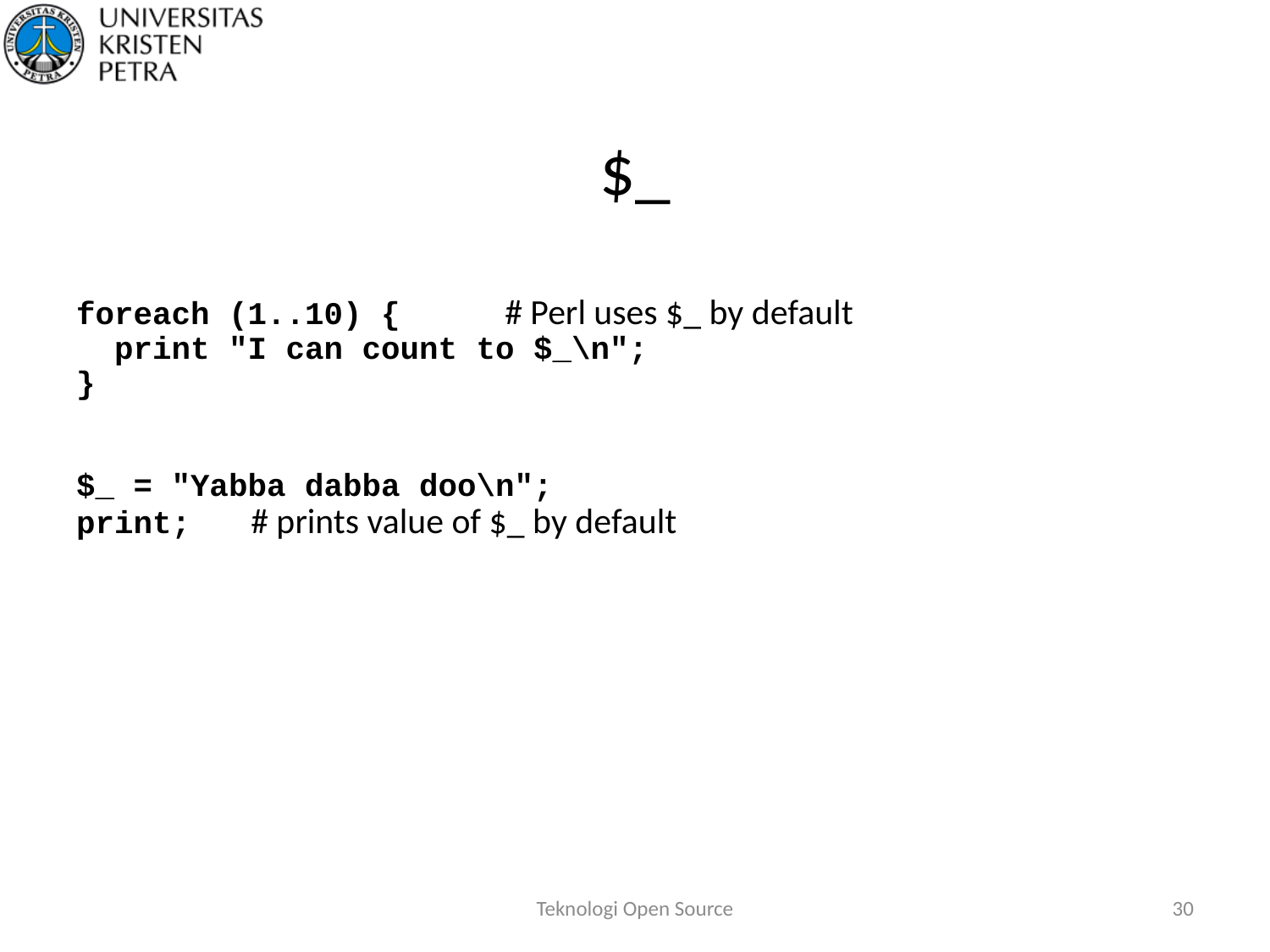

# $_

foreach (1..10) {	# Perl uses $_ by default
  print "I can count to $_\n";
}

$_ = "Yabba dabba doo\n";
print;	# prints value of $_ by default
Teknologi Open Source
30